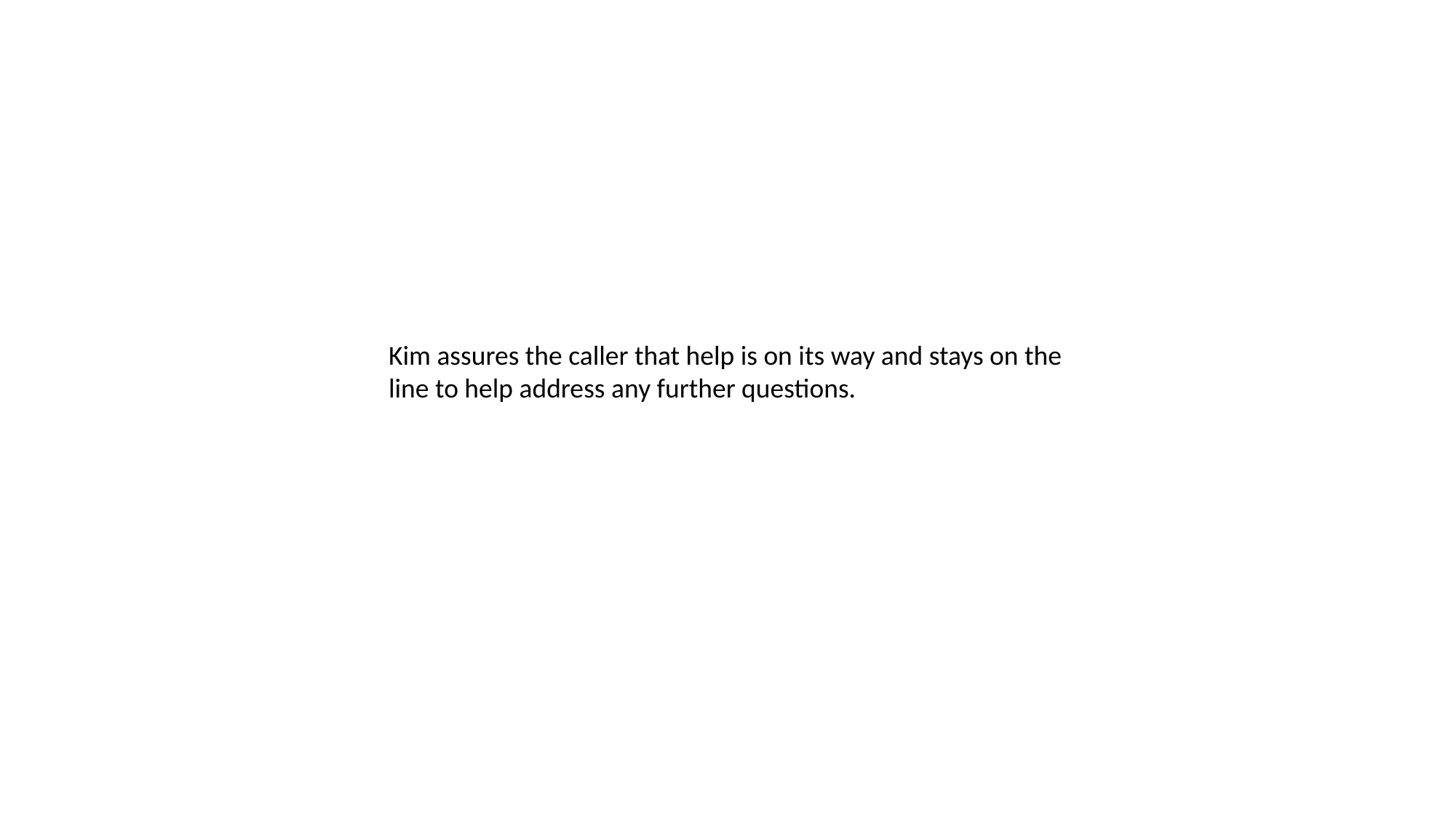

Kim assures the caller that help is on its way and stays on the line to help address any further questions.